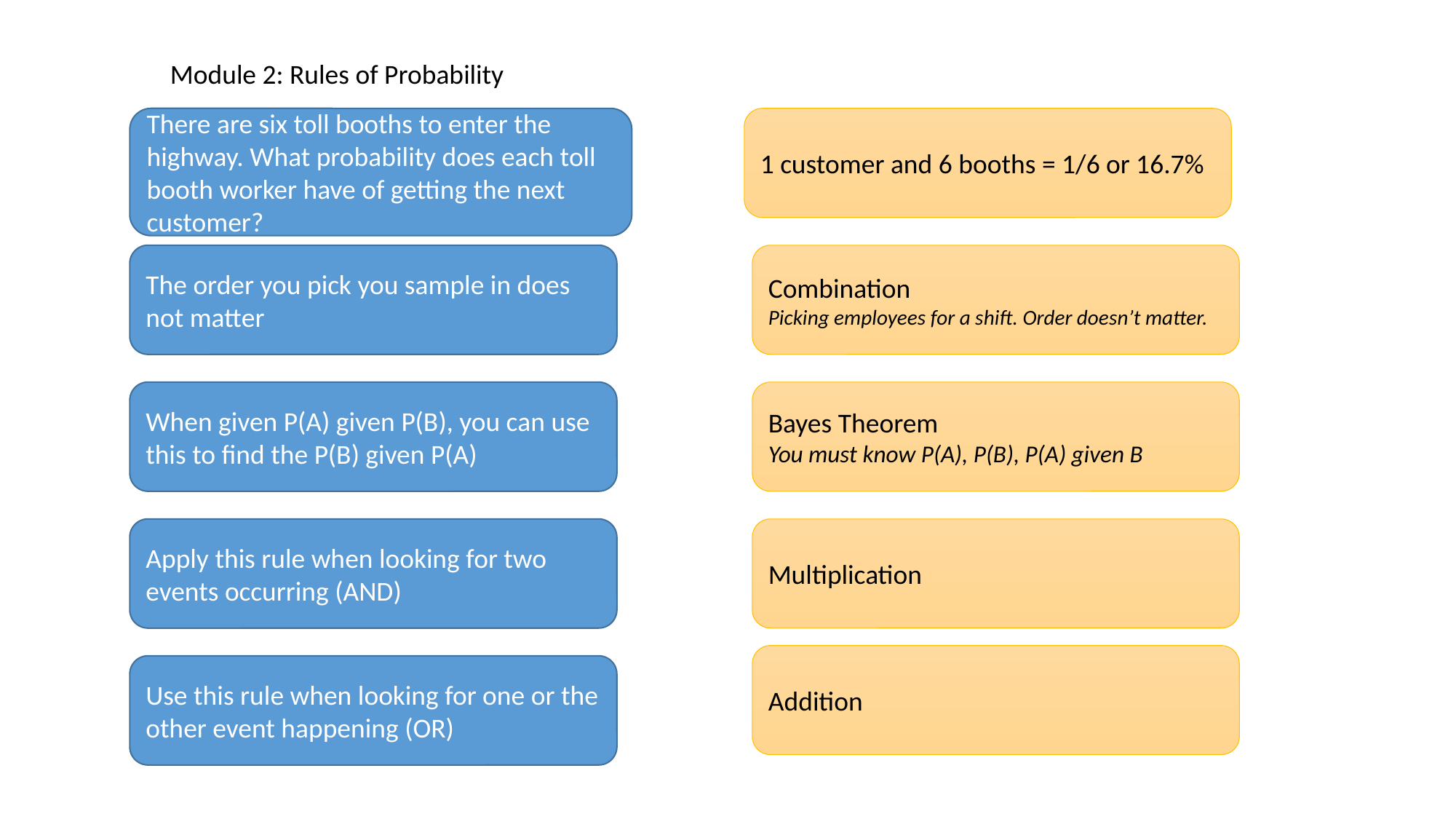

Module 2: Rules of Probability
There are six toll booths to enter the highway. What probability does each toll booth worker have of getting the next customer?
1 customer and 6 booths = 1/6 or 16.7%
The order you pick you sample in does not matter
Combination
Picking employees for a shift. Order doesn’t matter.
When given P(A) given P(B), you can use this to find the P(B) given P(A)
Bayes Theorem
You must know P(A), P(B), P(A) given B
Apply this rule when looking for two events occurring (AND)
Multiplication
Addition
Use this rule when looking for one or the other event happening (OR)